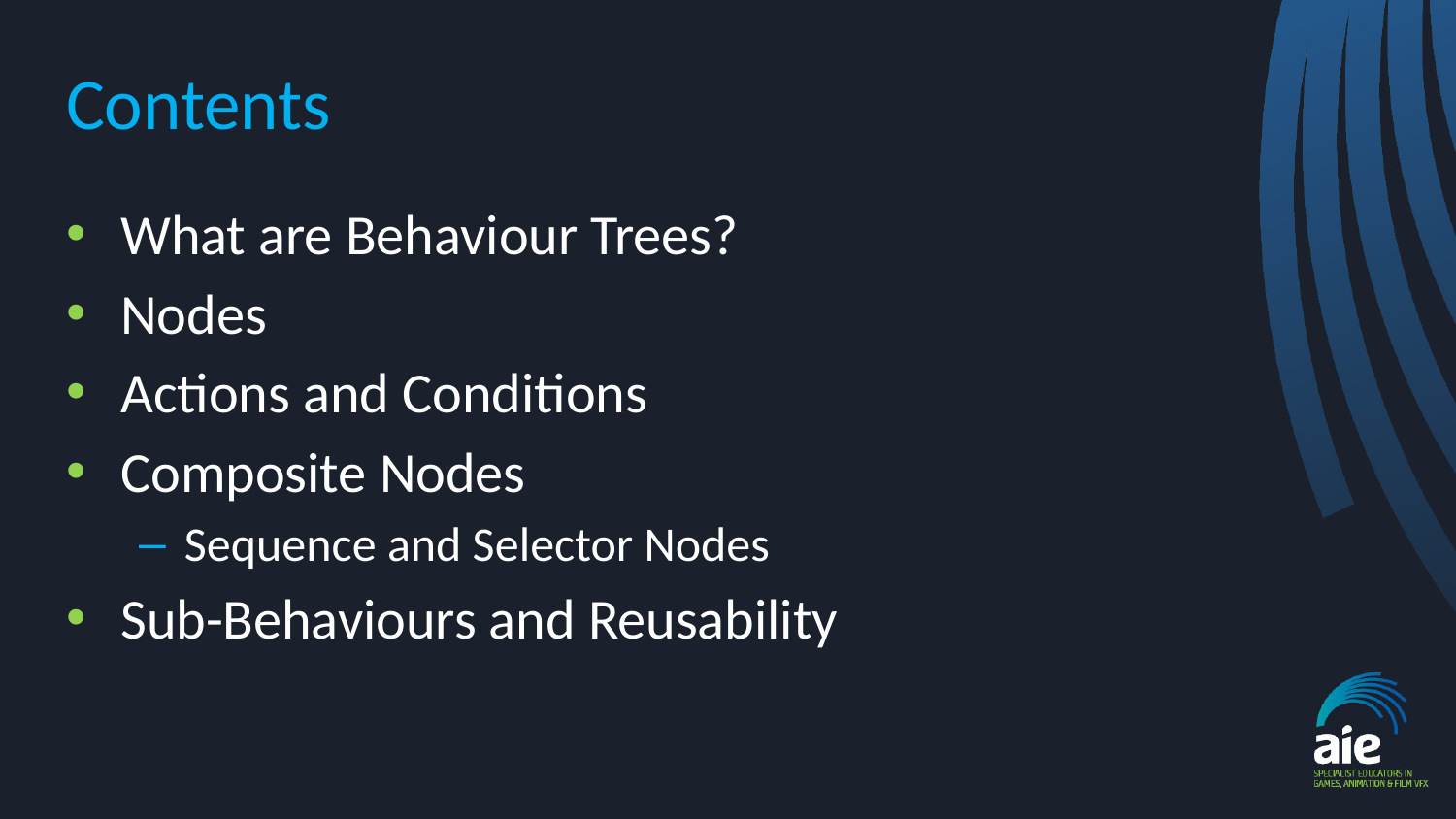

# Contents
What are Behaviour Trees?
Nodes
Actions and Conditions
Composite Nodes
Sequence and Selector Nodes
Sub-Behaviours and Reusability